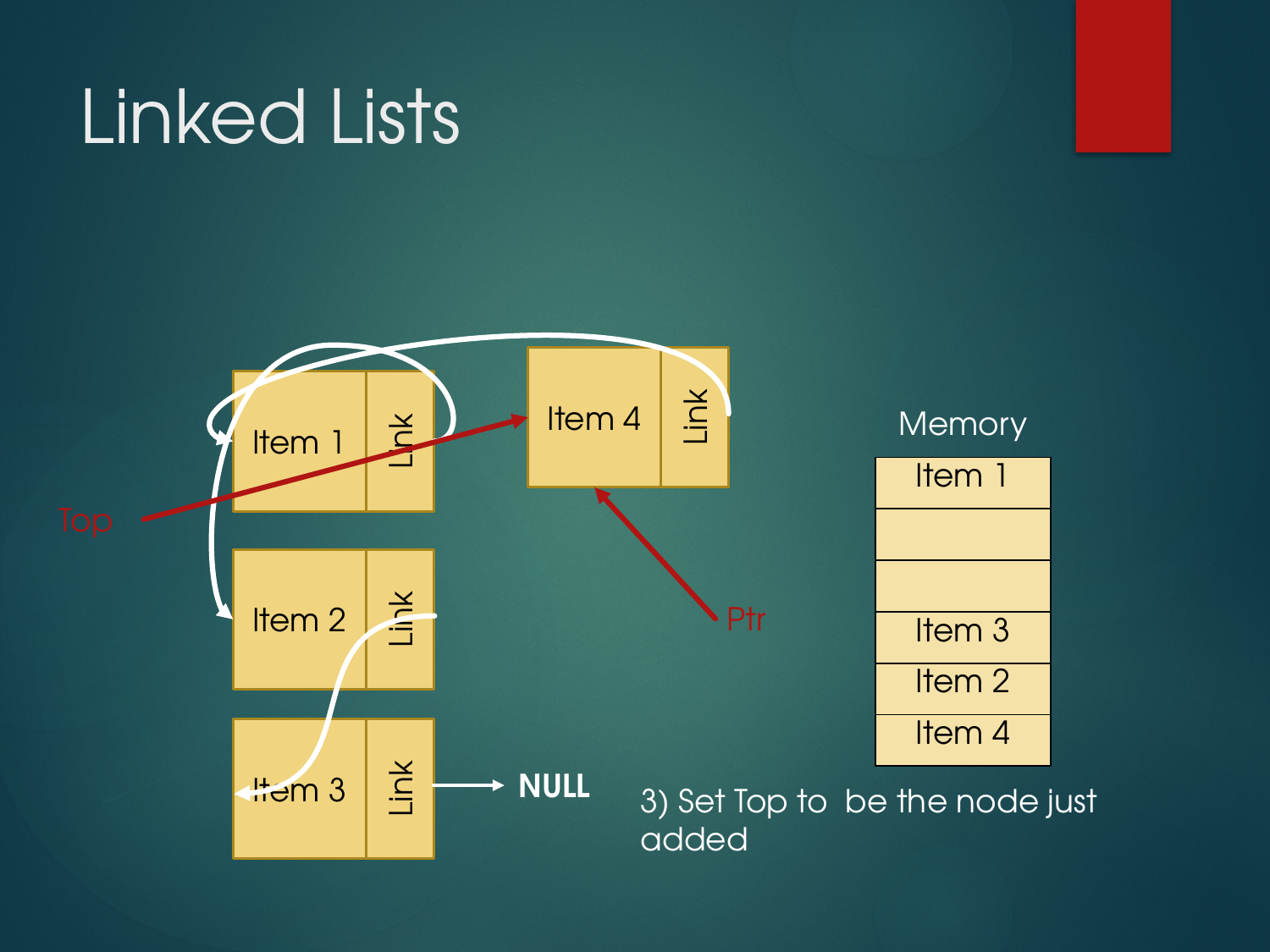

# Linked Lists

Item 4
Link
Item 1
Link
|  | Memory |  |
| --- | --- | --- |
|  | Item 1 |  |
|  |  |  |
|  |  |  |
|  | Item 3 |  |
|  | Item 2 |  |
|  | Item 4 |  |
Top
Item 2
Link
Ptr
Item 3
Link
NULL
3) Set Top to  be the node just added